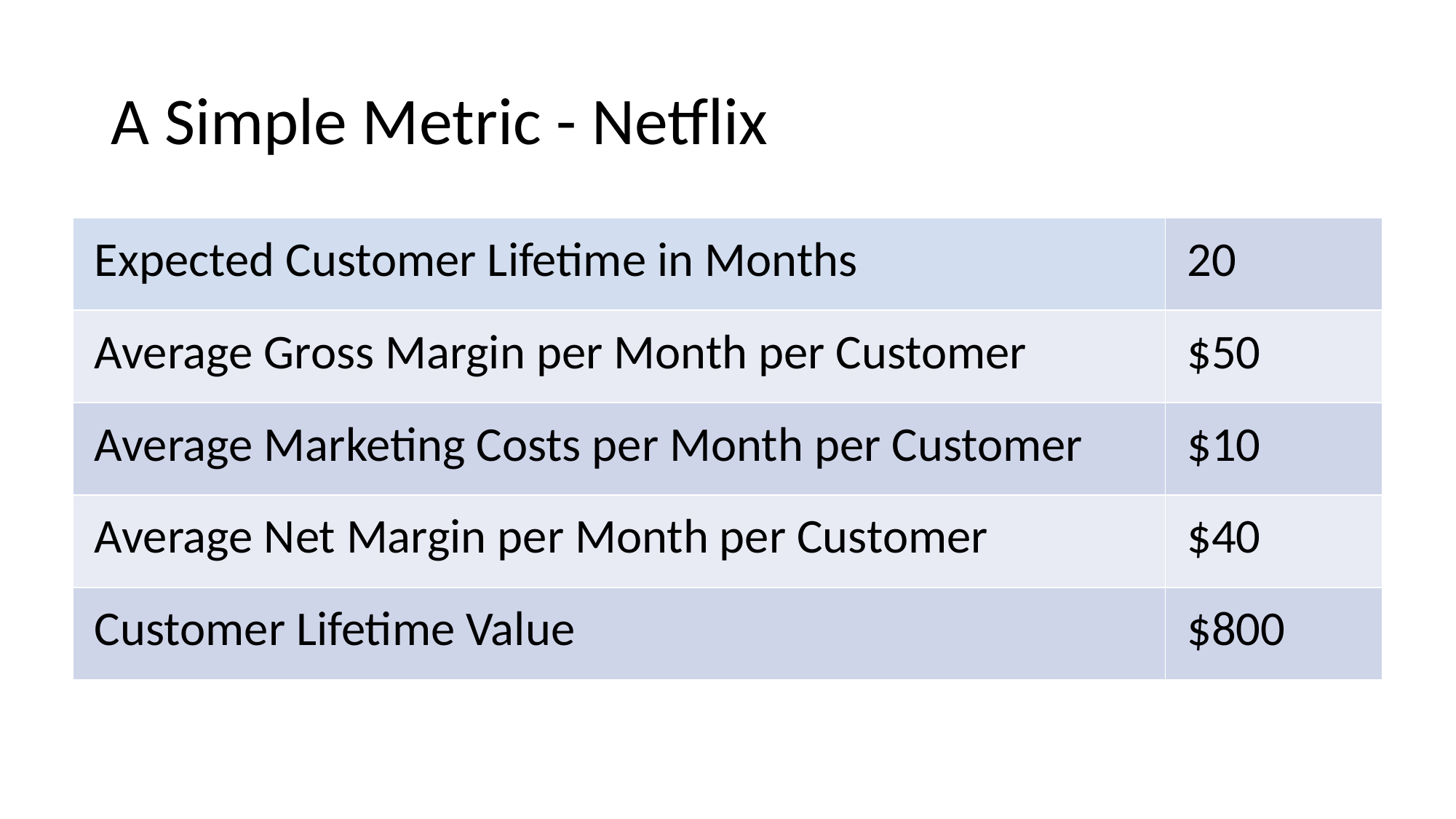

# A Simple Metric - Netflix
| Expected Customer Lifetime in Months | 20 |
| --- | --- |
| Average Gross Margin per Month per Customer | $50 |
| Average Marketing Costs per Month per Customer | $10 |
| Average Net Margin per Month per Customer | $40 |
| Customer Lifetime Value | $800 |